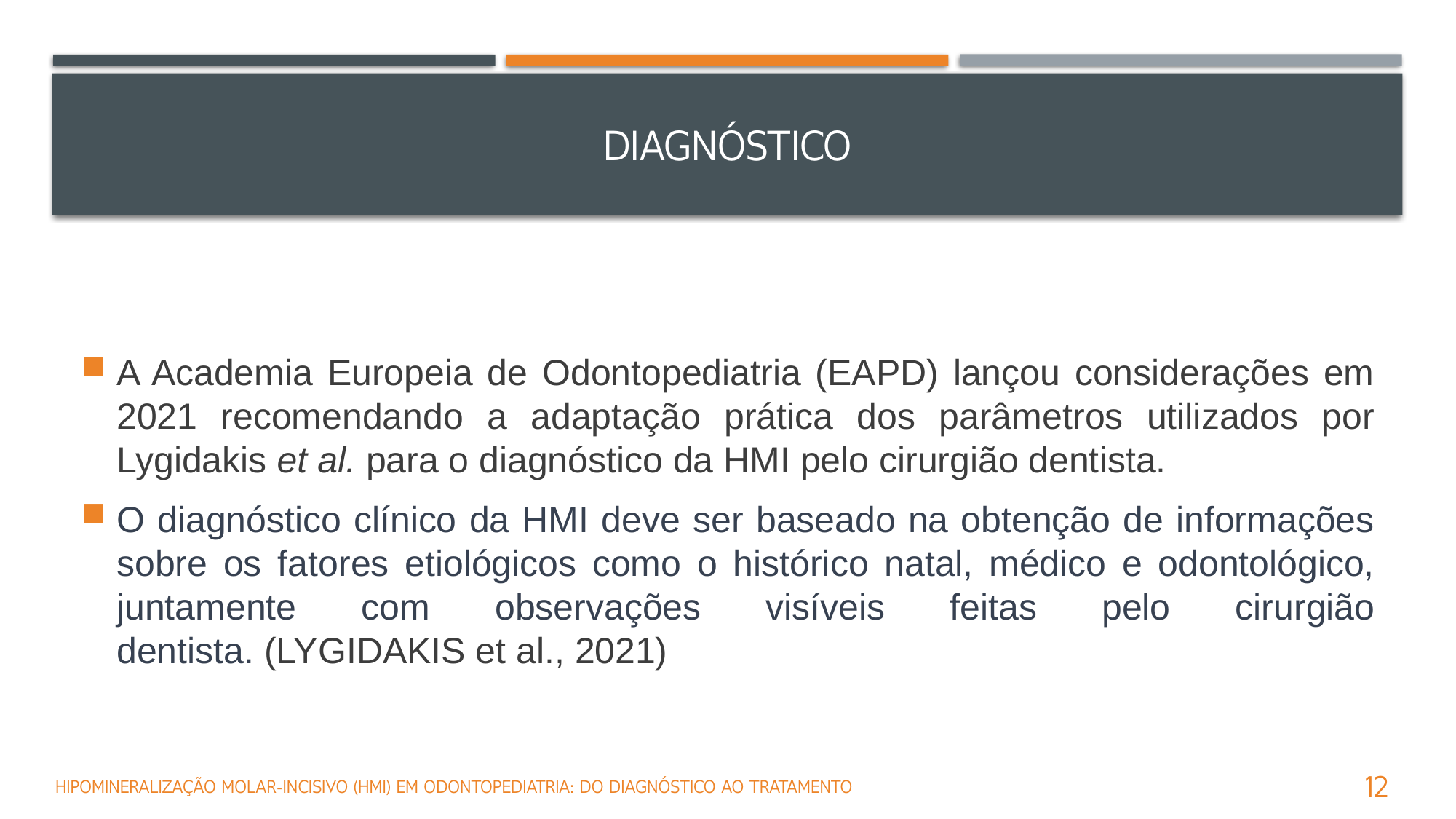

# diagnóstico

A Academia Europeia de Odontopediatria (EAPD) lançou considerações em 2021 recomendando a adaptação prática dos parâmetros utilizados por Lygidakis et al. para o diagnóstico da HMI pelo cirurgião dentista.
O diagnóstico clínico da HMI deve ser baseado na obtenção de informações sobre os fatores etiológicos como o histórico natal, médico e odontológico, juntamente com observações visíveis feitas pelo cirurgião dentista. (LYGIDAKIS et al., 2021)
        Hipomineralização Molar-incisivo (HMI) em Odontopediatria: Do Diagnóstico Ao Tratamento
12